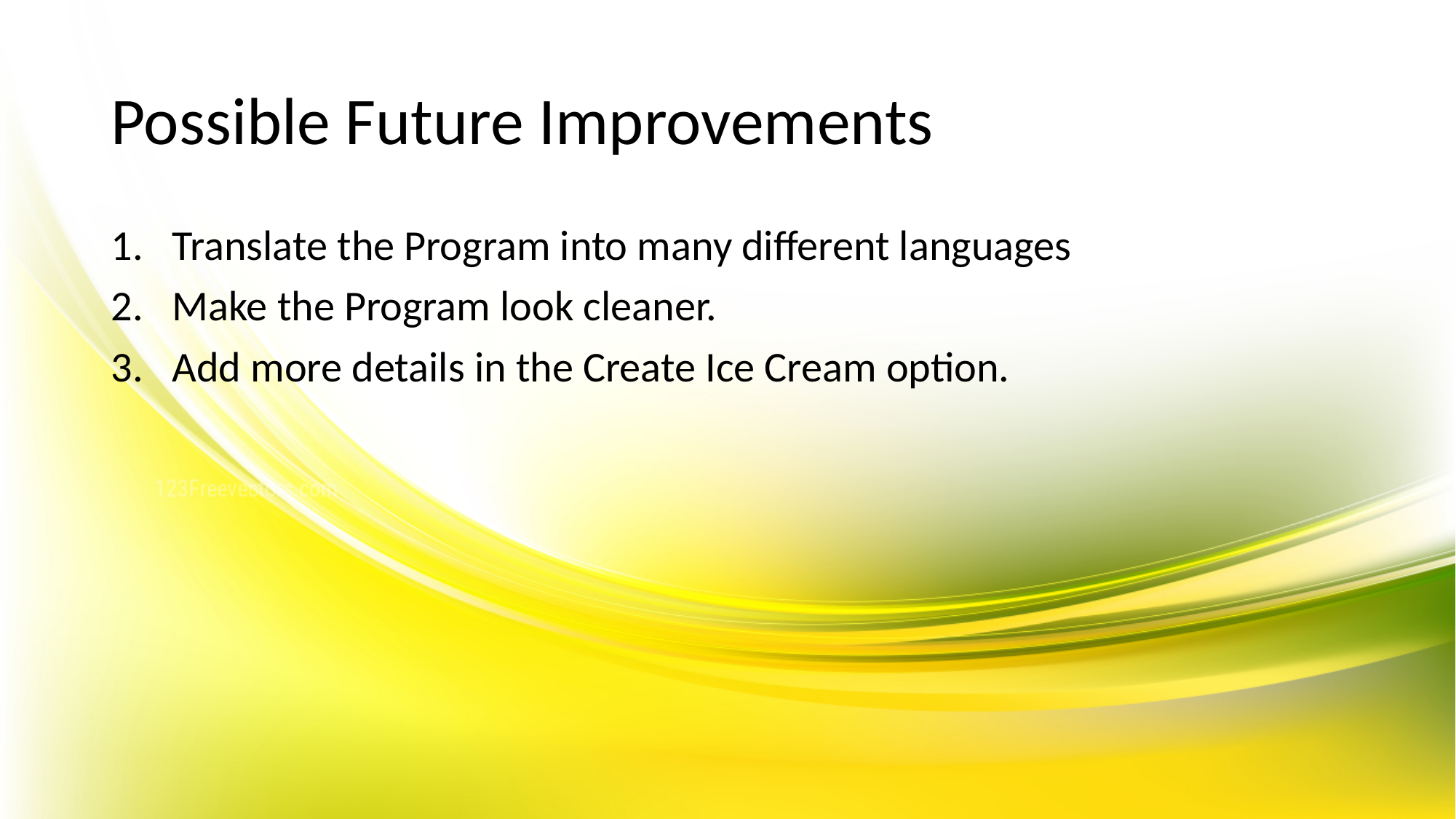

# Possible Future Improvements
Translate the Program into many different languages
Make the Program look cleaner.
Add more details in the Create Ice Cream option.